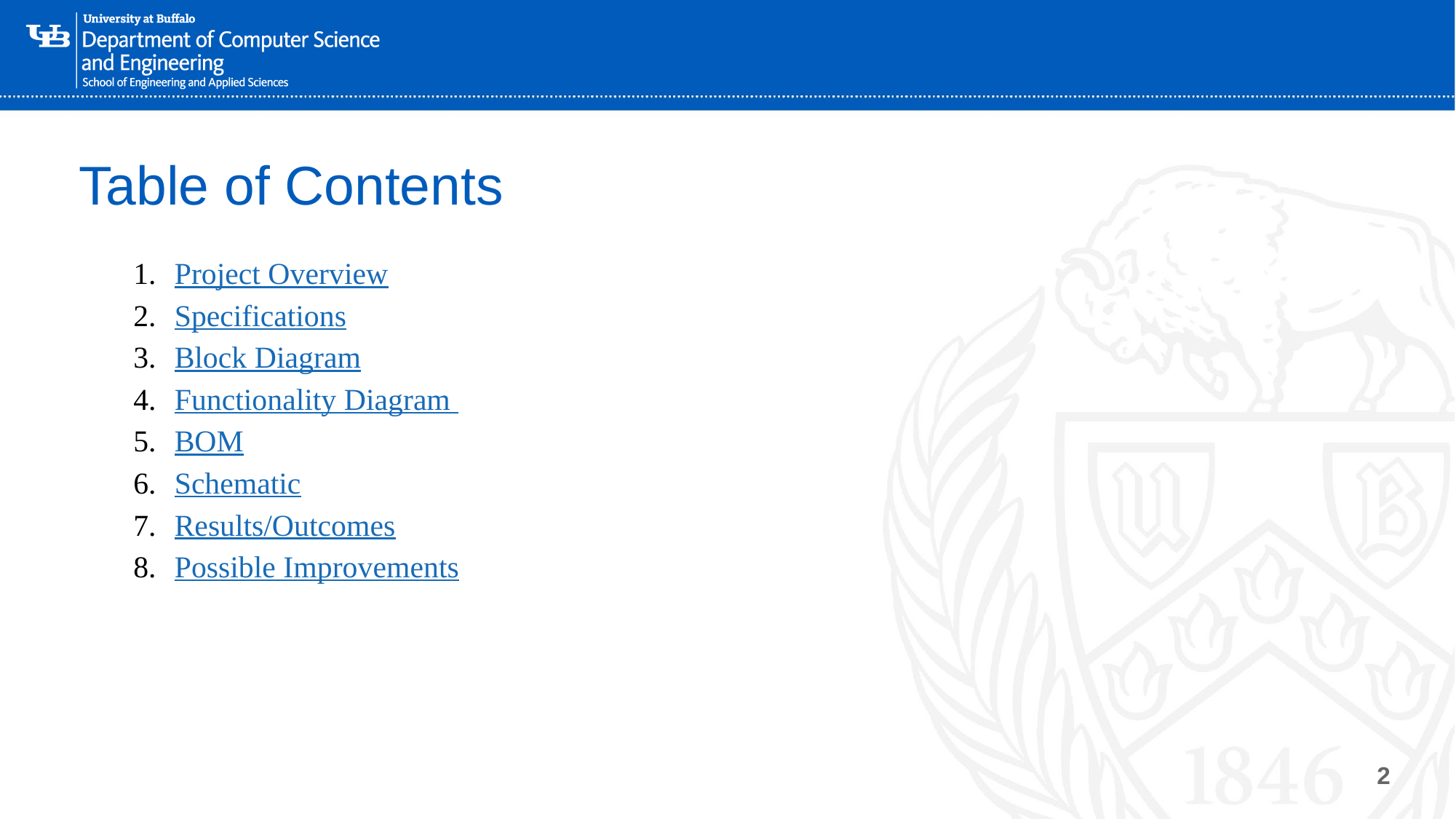

# Table of Contents
Project Overview
Specifications
Block Diagram
Functionality Diagram
BOM
Schematic
Results/Outcomes
Possible Improvements